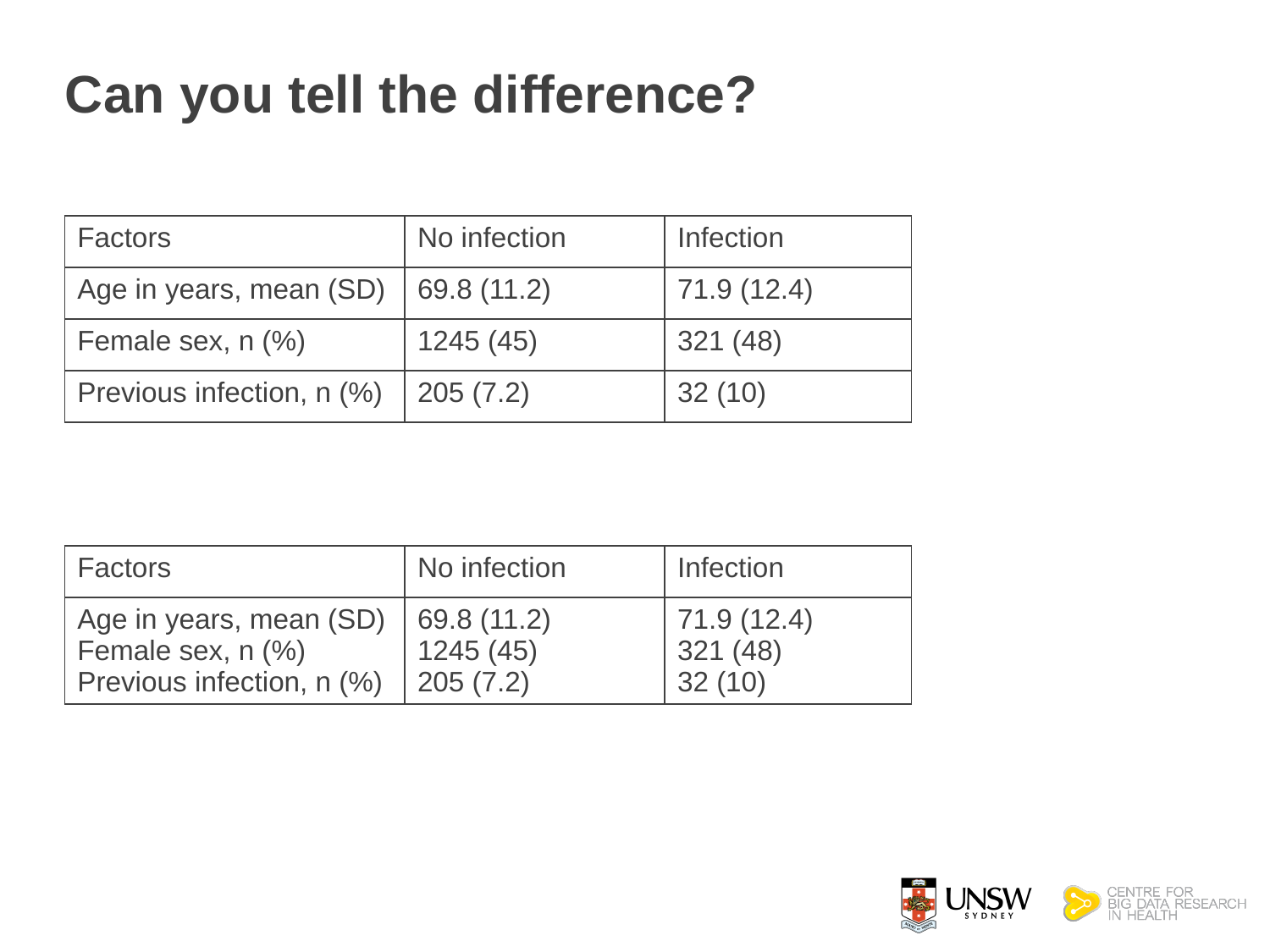

# Can you tell the difference?
| Factors | No infection | Infection |
| --- | --- | --- |
| Age in years, mean (SD) | 69.8 (11.2) | 71.9 (12.4) |
| Female sex, n (%) | 1245 (45) | 321 (48) |
| Previous infection, n (%) | 205 (7.2) | 32 (10) |
| Factors | No infection | Infection |
| --- | --- | --- |
| Age in years, mean (SD) Female sex, n (%) Previous infection, n (%) | 69.8 (11.2) 1245 (45) 205 (7.2) | 71.9 (12.4) 321 (48) 32 (10) |